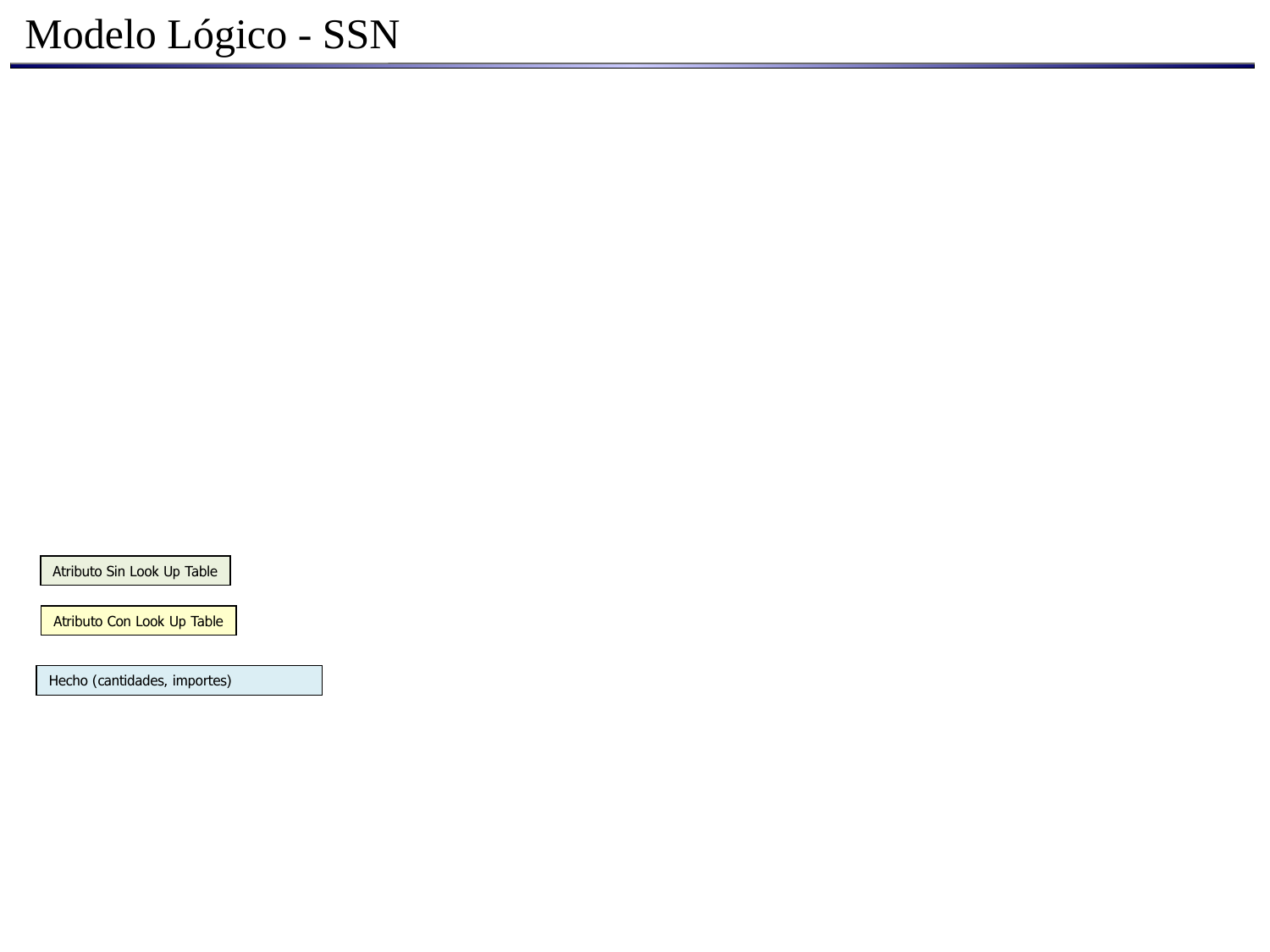

Modelo Lógico - SSN

Atributo Sin Look Up Table
Atributo Con Look Up Table
Hecho (cantidades, importes)